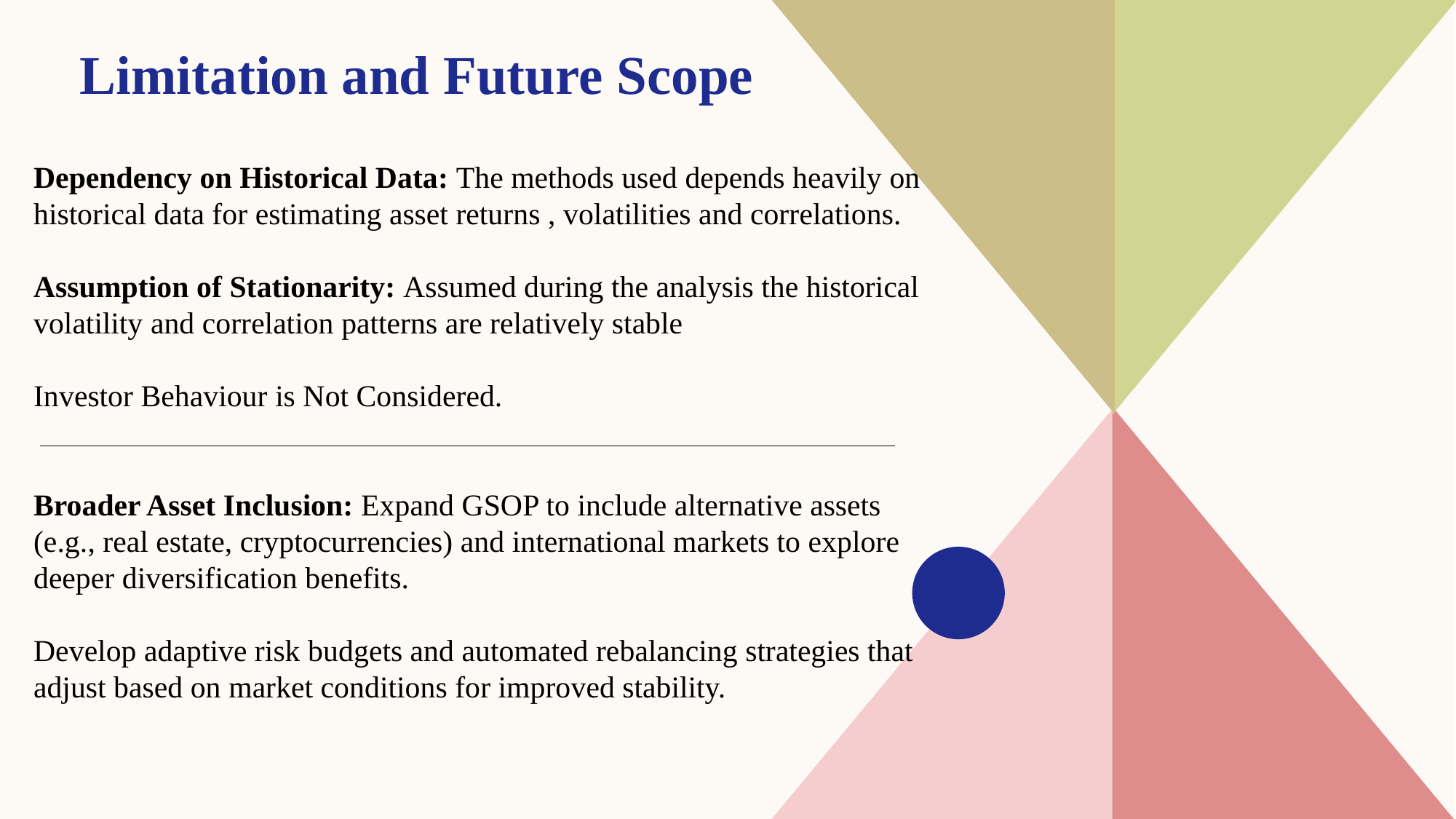

Limitation and Future Scope
Dependency on Historical Data: The methods used depends heavily on historical data for estimating asset returns , volatilities and correlations.

Assumption of Stationarity: Assumed during the analysis the historical volatility and correlation patterns are relatively stable

Investor Behaviour is Not Considered.

Broader Asset Inclusion: Expand GSOP to include alternative assets (e.g., real estate, cryptocurrencies) and international markets to explore deeper diversification benefits.

Develop adaptive risk budgets and automated rebalancing strategies that adjust based on market conditions for improved stability.